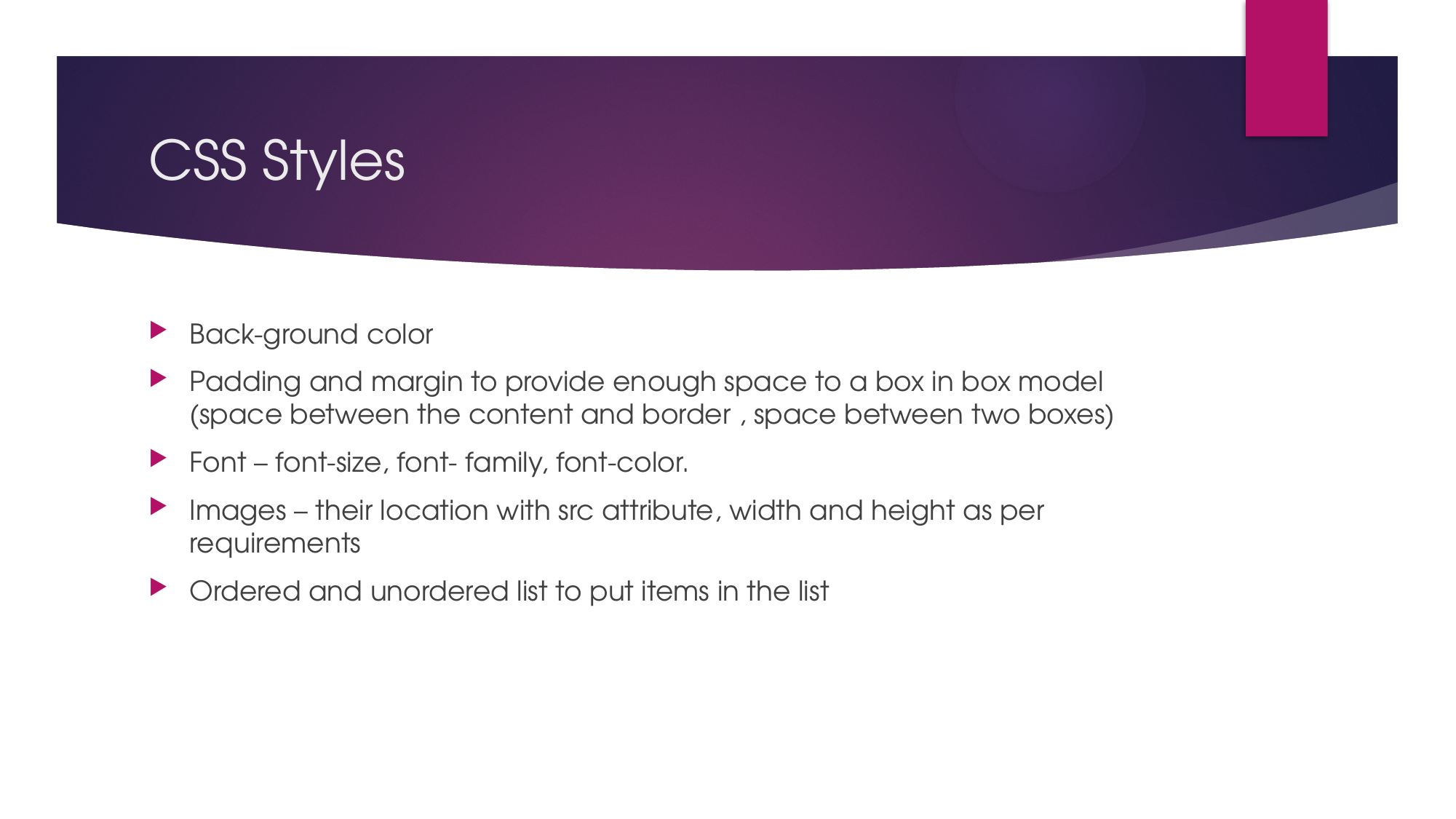

# CSS Styles
Back-ground color
Padding and margin to provide enough space to a box in box model (space between the content and border , space between two boxes)
Font – font-size, font- family, font-color.
Images – their location with src attribute, width and height as per requirements
Ordered and unordered list to put items in the list